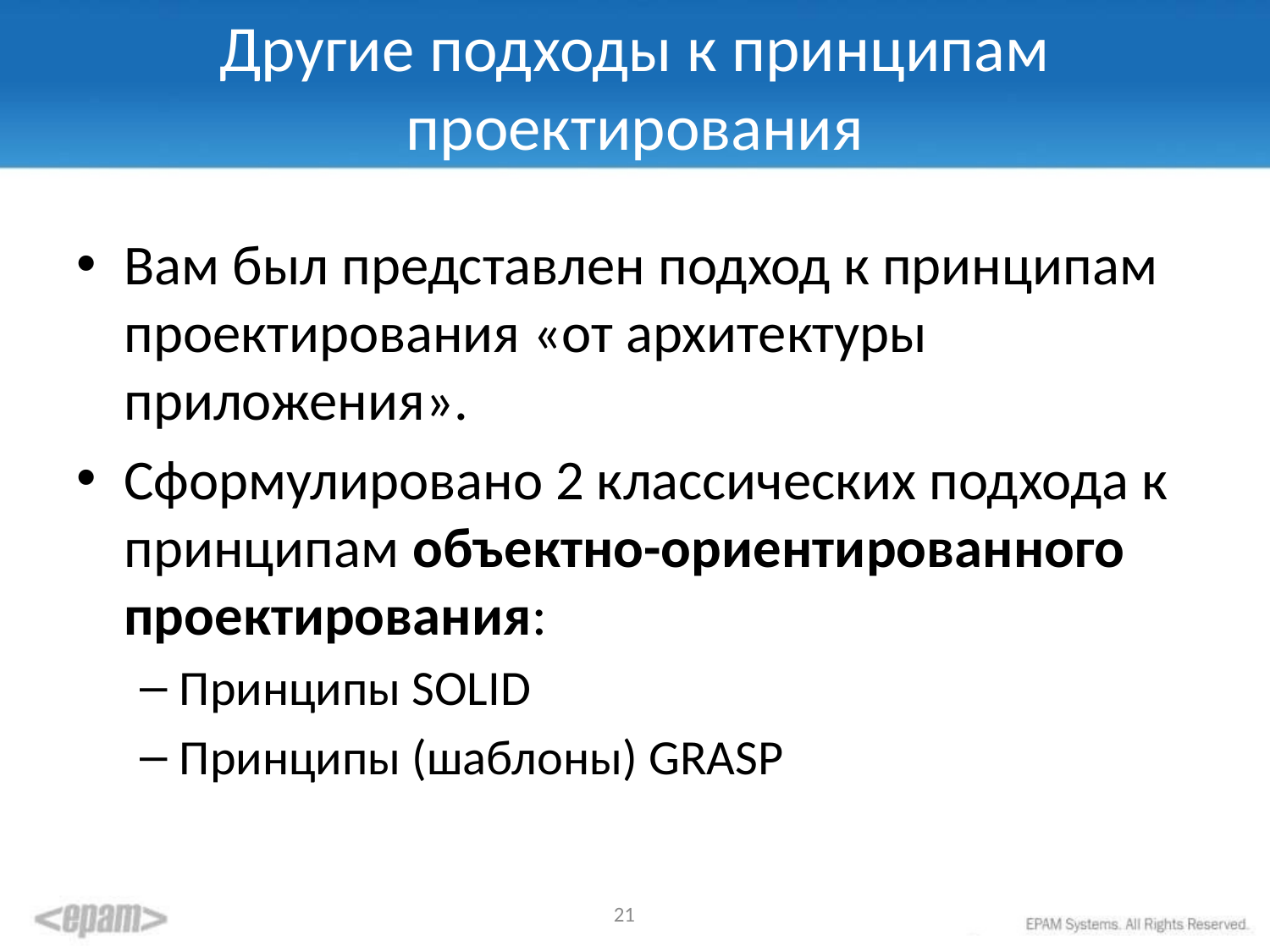

# Другие подходы к принципам проектирования
Вам был представлен подход к принципам проектирования «от архитектуры приложения».
Сформулировано 2 классических подхода к принципам объектно-ориентированного проектирования:
Принципы SOLID
Принципы (шаблоны) GRASP

21